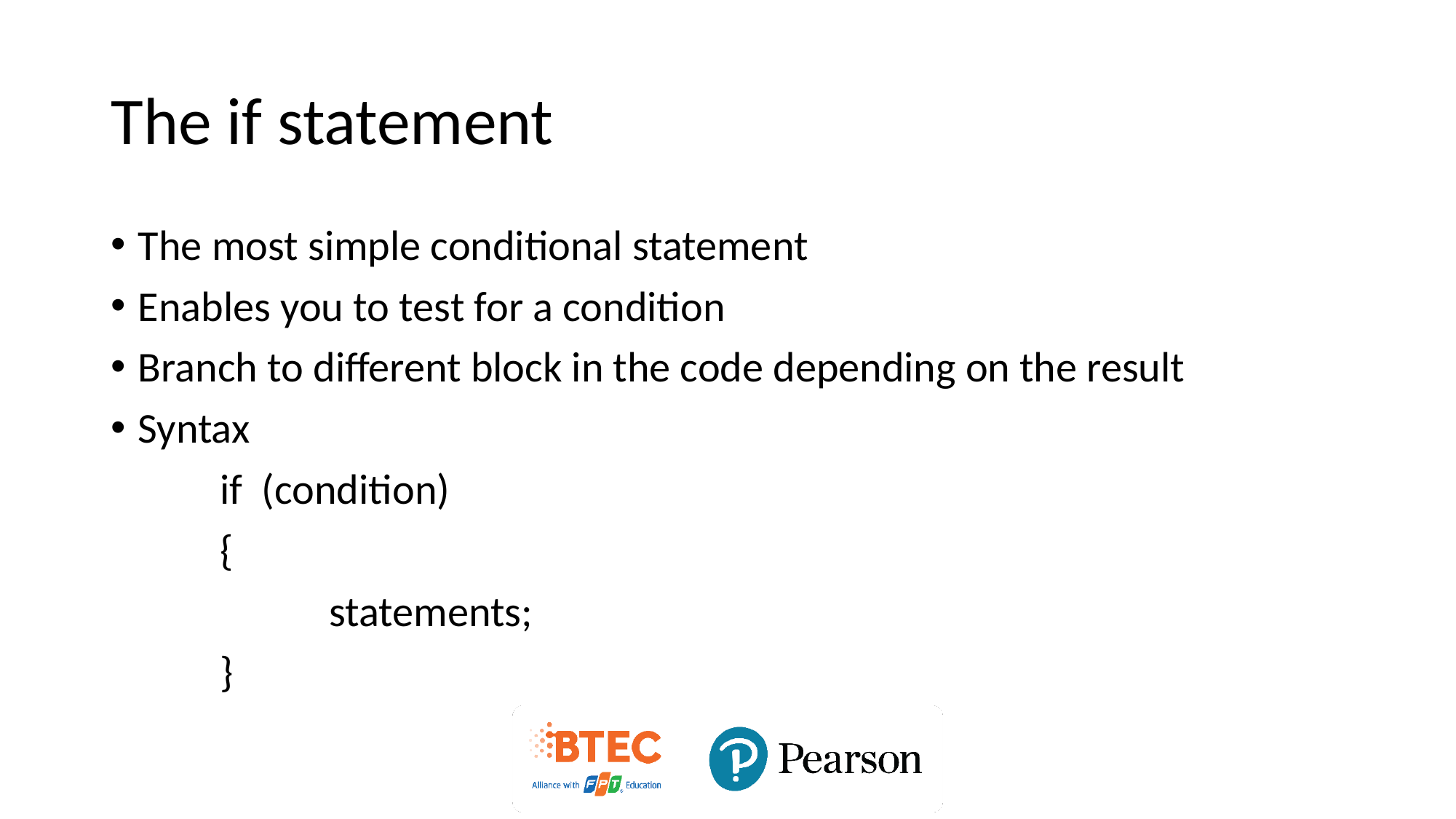

# The if statement
The most simple conditional statement
Enables you to test for a condition
Branch to different block in the code depending on the result
Syntax
 	if  (condition)
	{
		statements;
	}